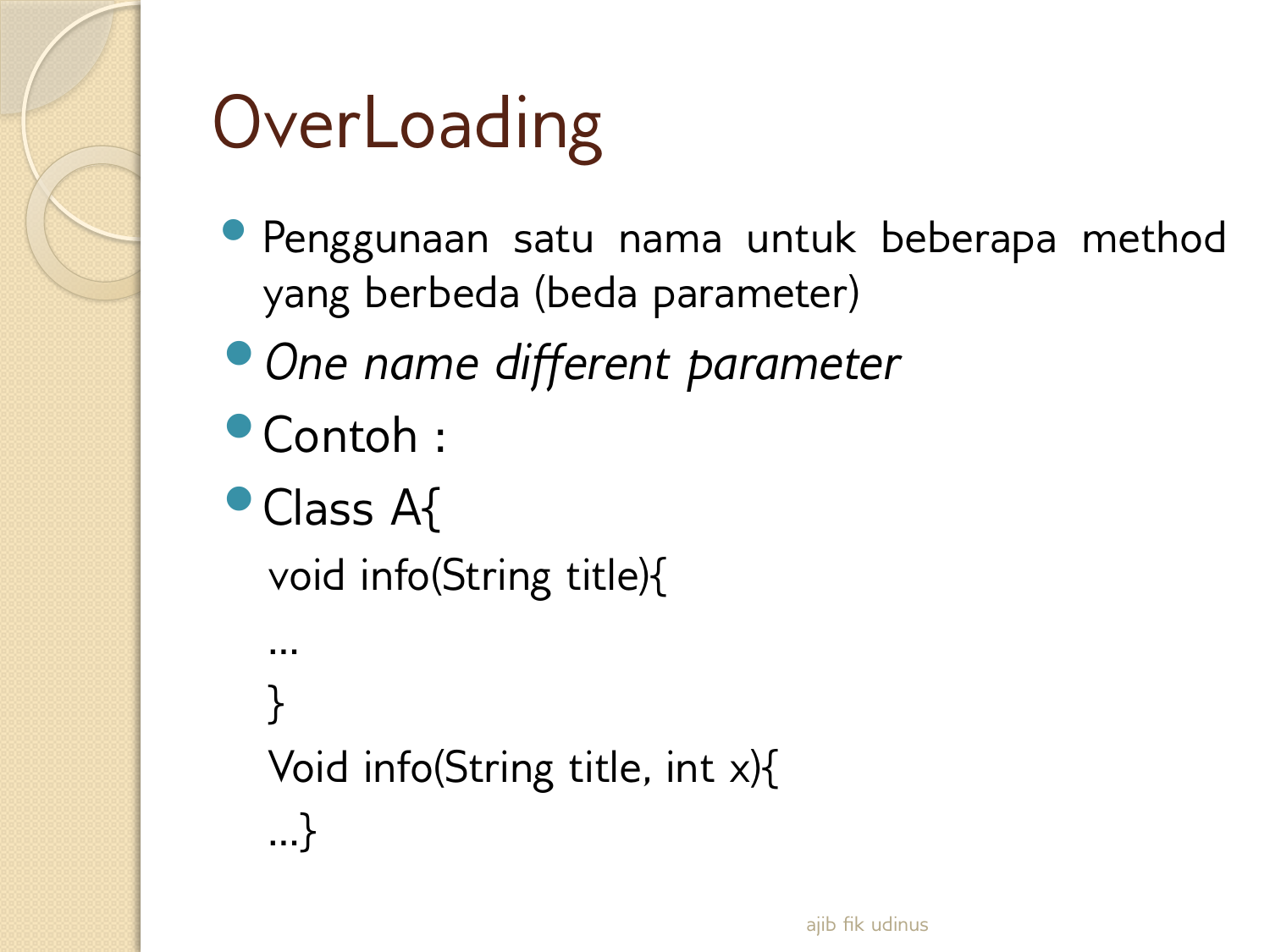

# OverLoading
Penggunaan satu nama untuk beberapa method yang berbeda (beda parameter)
One name different parameter
Contoh :
Class A{
void info(String title){
…
}
Void info(String title, int x){
…}

ajib fik udinus